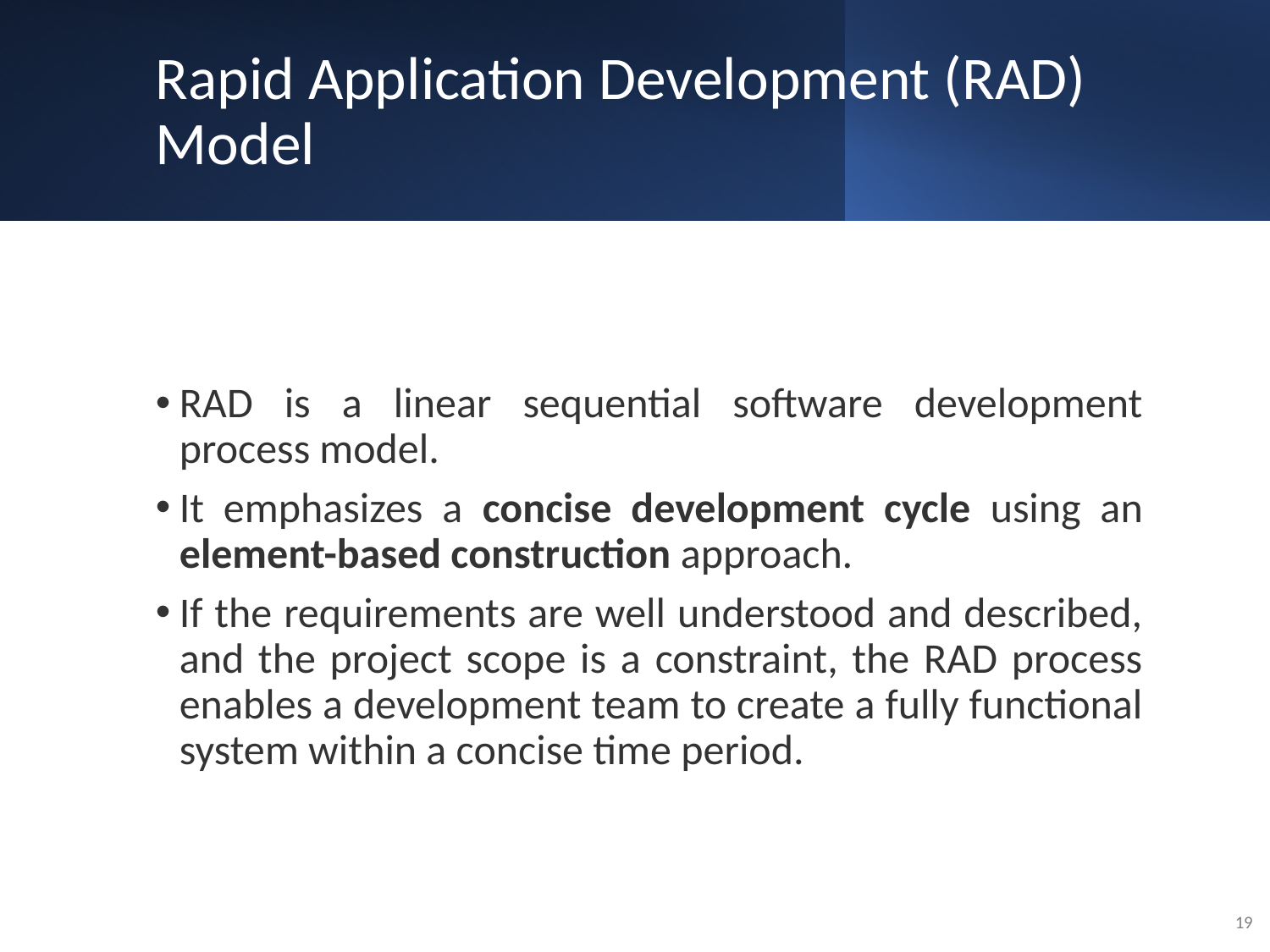

# Rapid Application Development (RAD) Model
RAD is a linear sequential software development process model.
It emphasizes a concise development cycle using an element-based construction approach.
If the requirements are well understood and described, and the project scope is a constraint, the RAD process enables a development team to create a fully functional system within a concise time period.
19